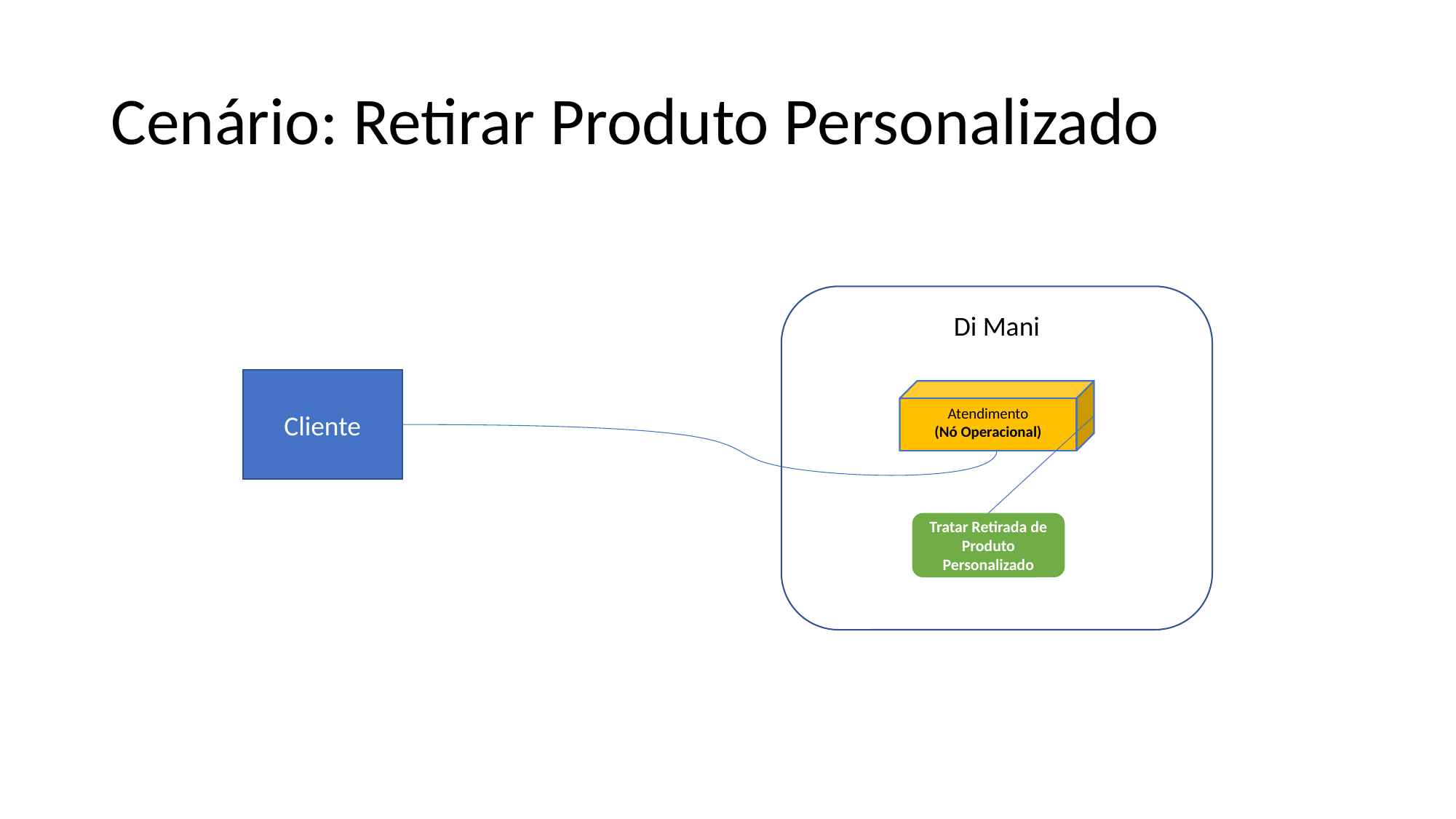

# Cenário: Retirar Produto Personalizado
Di Mani

Cliente
Atendimento
(Nó Operacional)

Tratar Retirada de Produto Personalizado